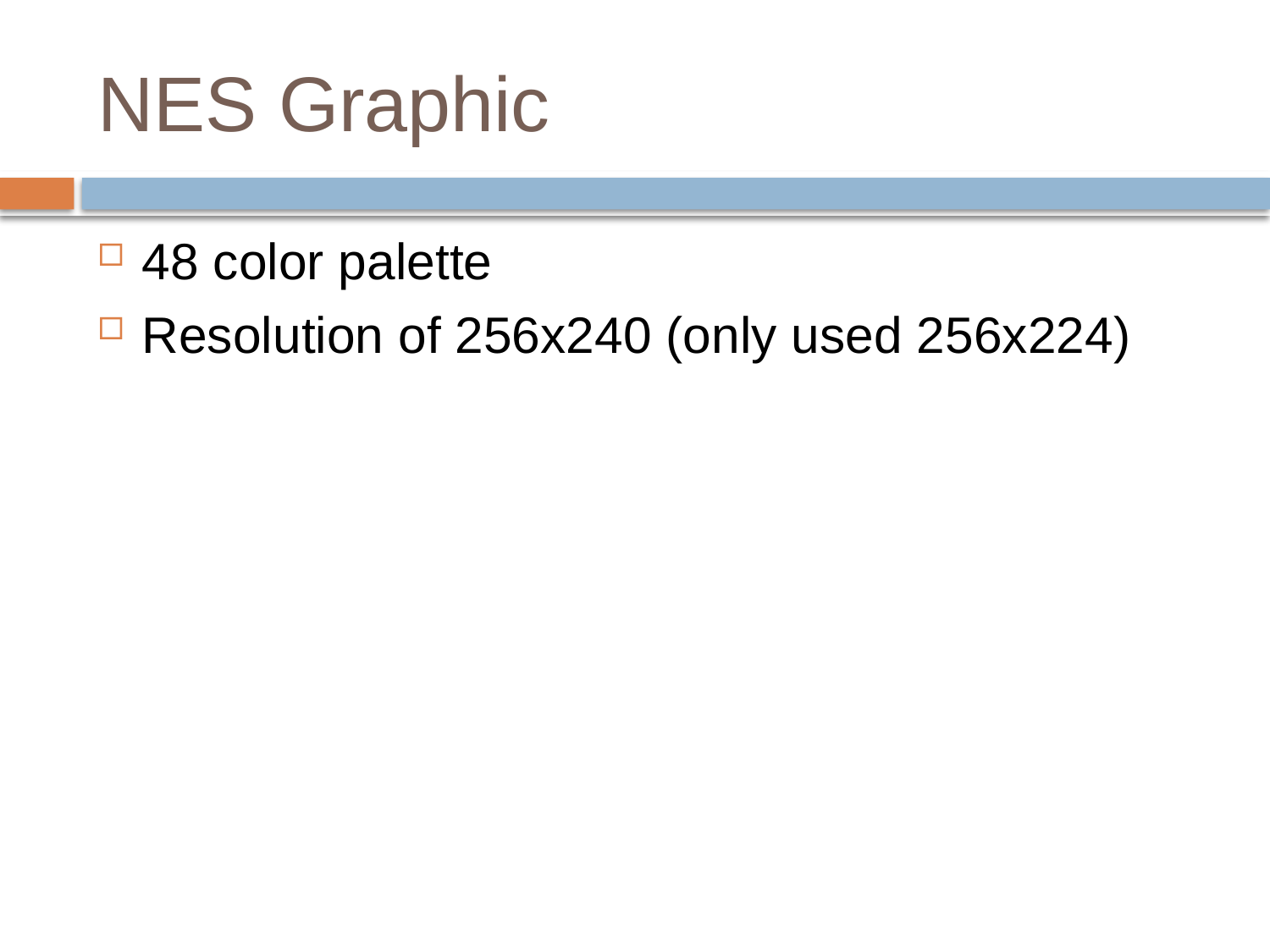

# NES Graphic
48 color palette
Resolution of 256x240 (only used 256x224)